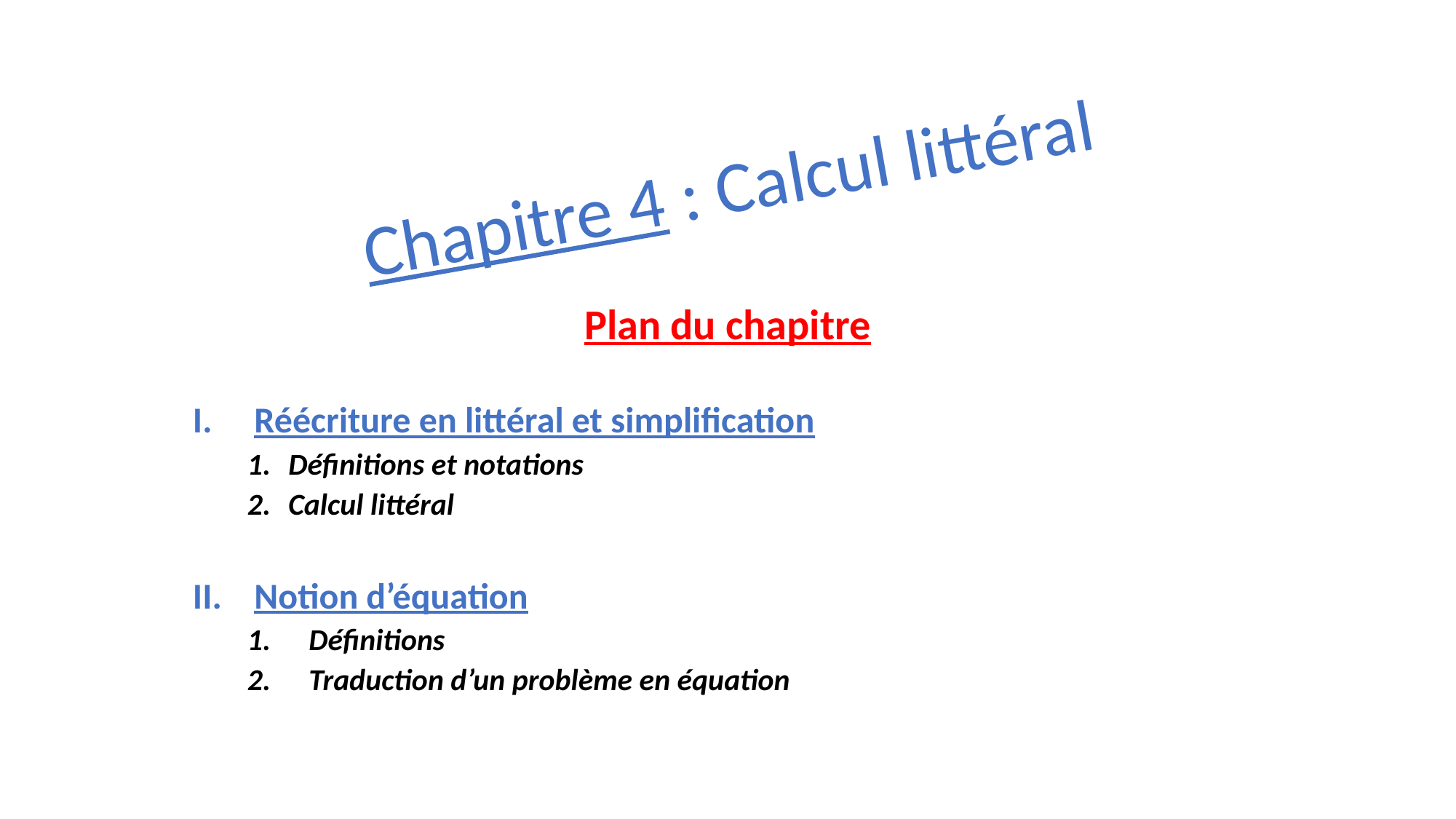

# Chapitre 4 : Calcul littéral
Plan du chapitre

Réécriture en littéral et simplification
Définitions et notations
Calcul littéral

Notion d’équation
Définitions
Traduction d’un problème en équation